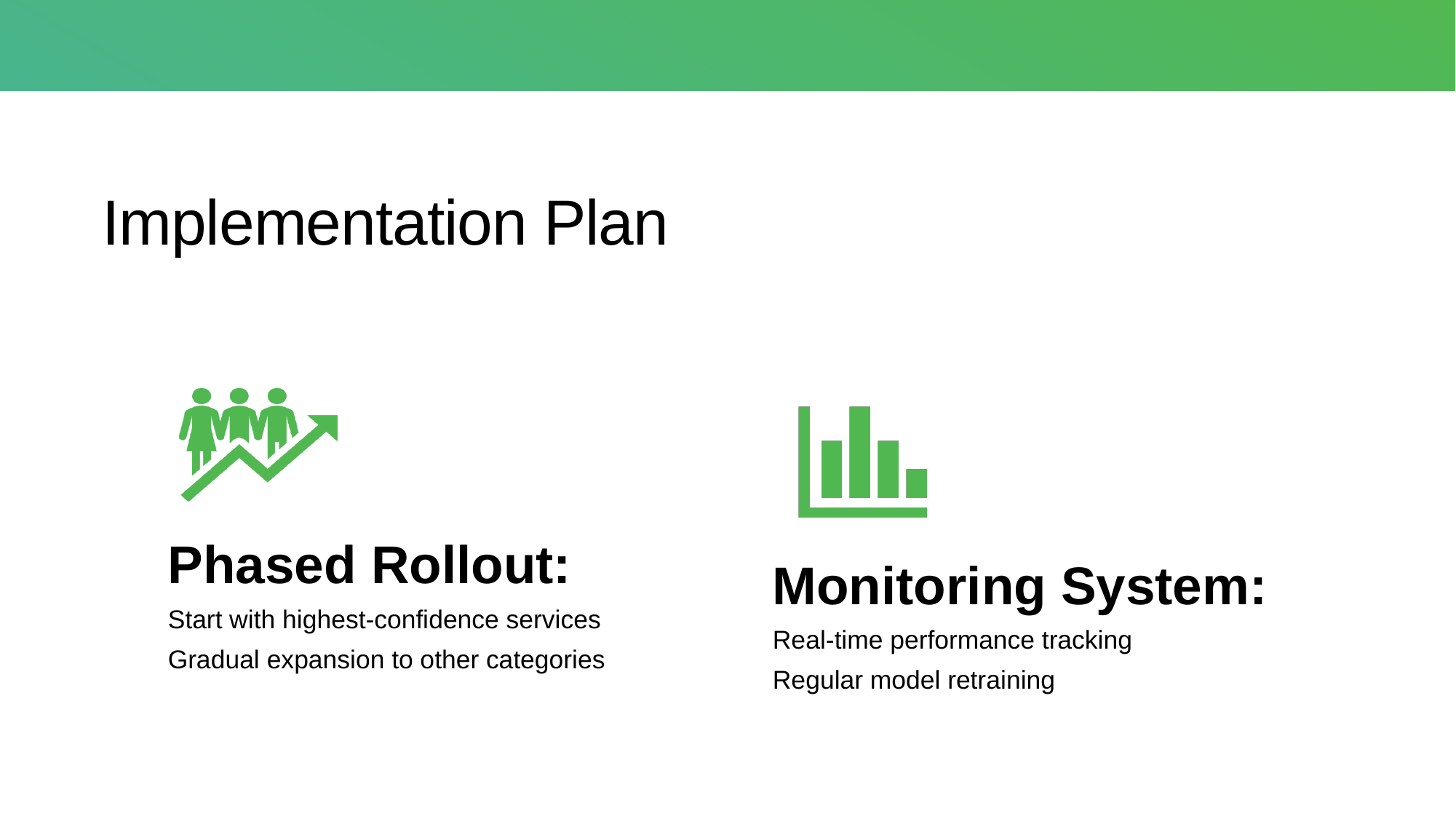

# Implementation Plan
Phased Rollout:
Start with highest-confidence services
Gradual expansion to other categories
Monitoring System:
Real-time performance tracking
Regular model retraining